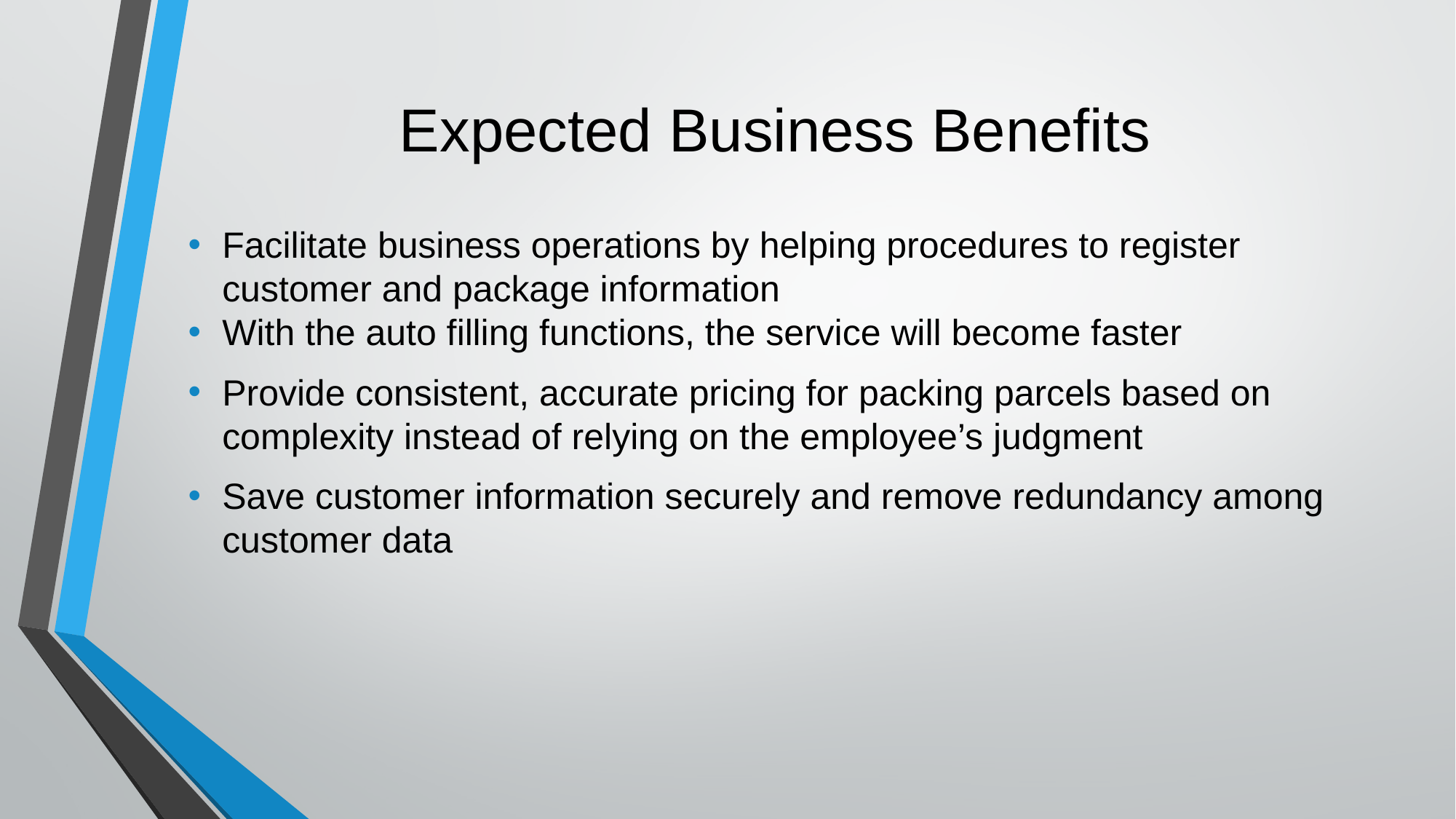

# Expected Business Benefits
Facilitate business operations by helping procedures to register customer and package information
With the auto filling functions, the service will become faster
Provide consistent, accurate pricing for packing parcels based on complexity instead of relying on the employee’s judgment
Save customer information securely and remove redundancy among customer data